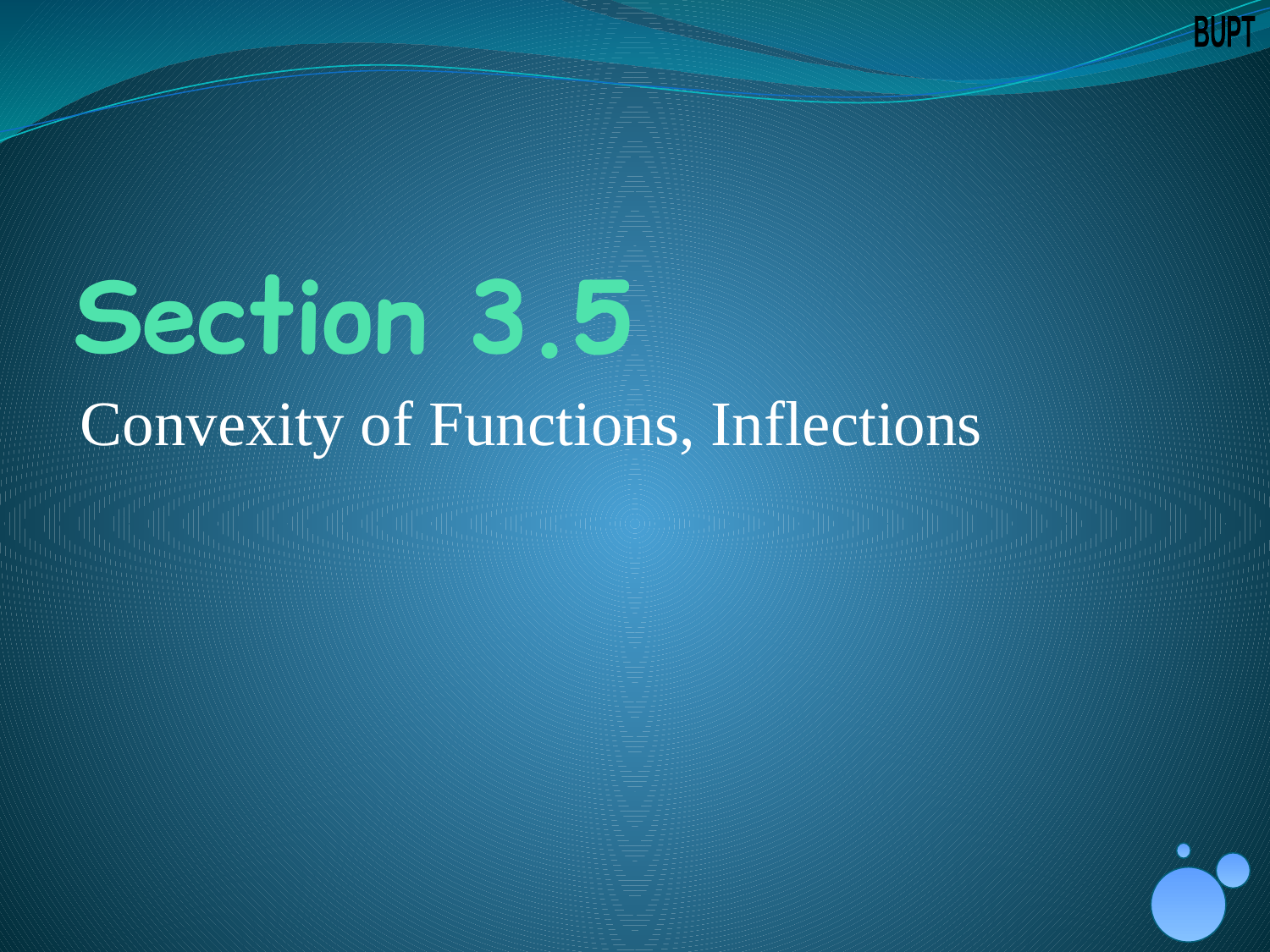

# Section 3.5
Convexity of Functions, Inflections